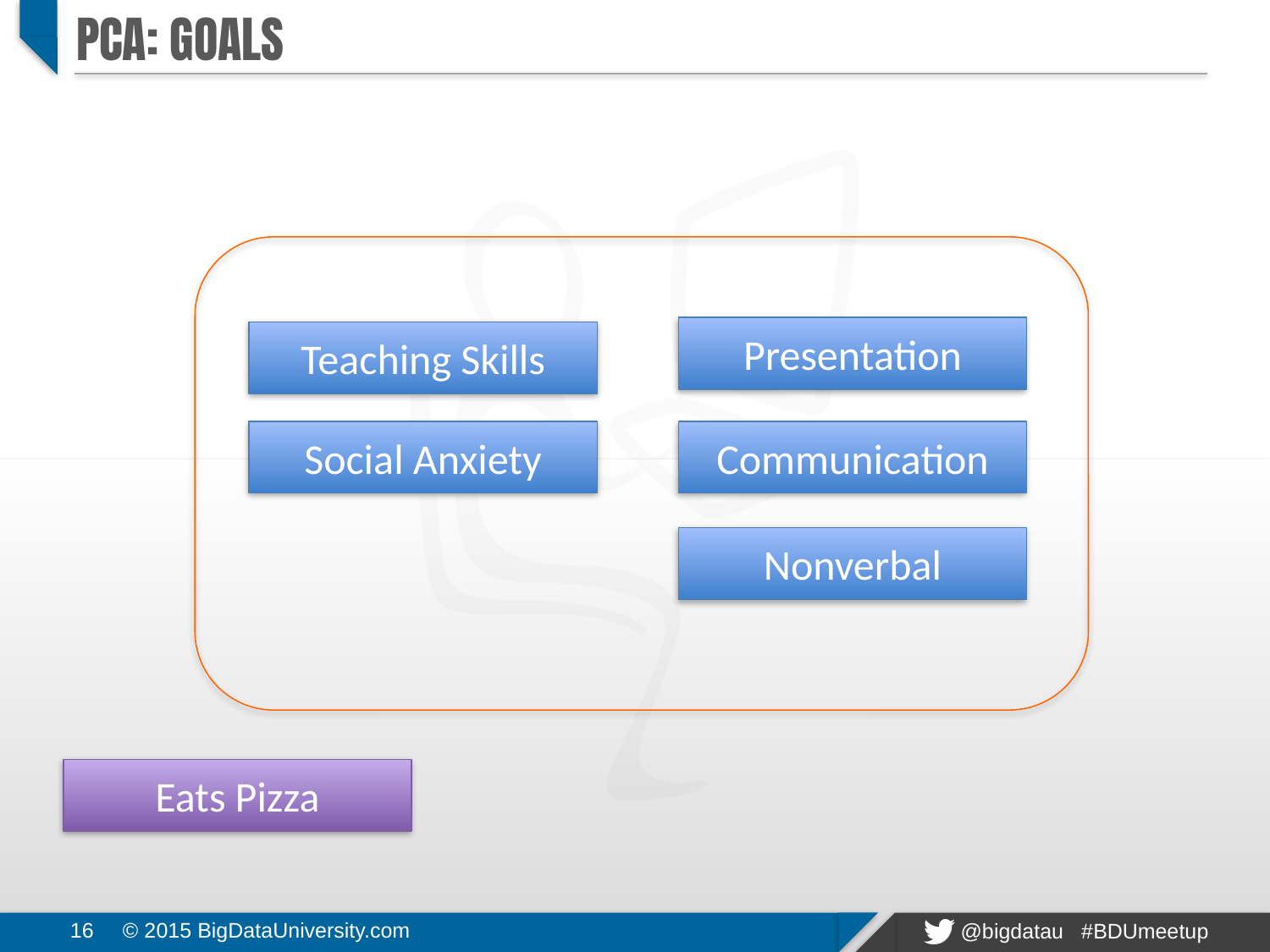

# PCA: Goals

Presentation
Teaching Skills
Social Anxiety
Communication
Nonverbal
Eats Pizza
16
© 2015 BigDataUniversity.com